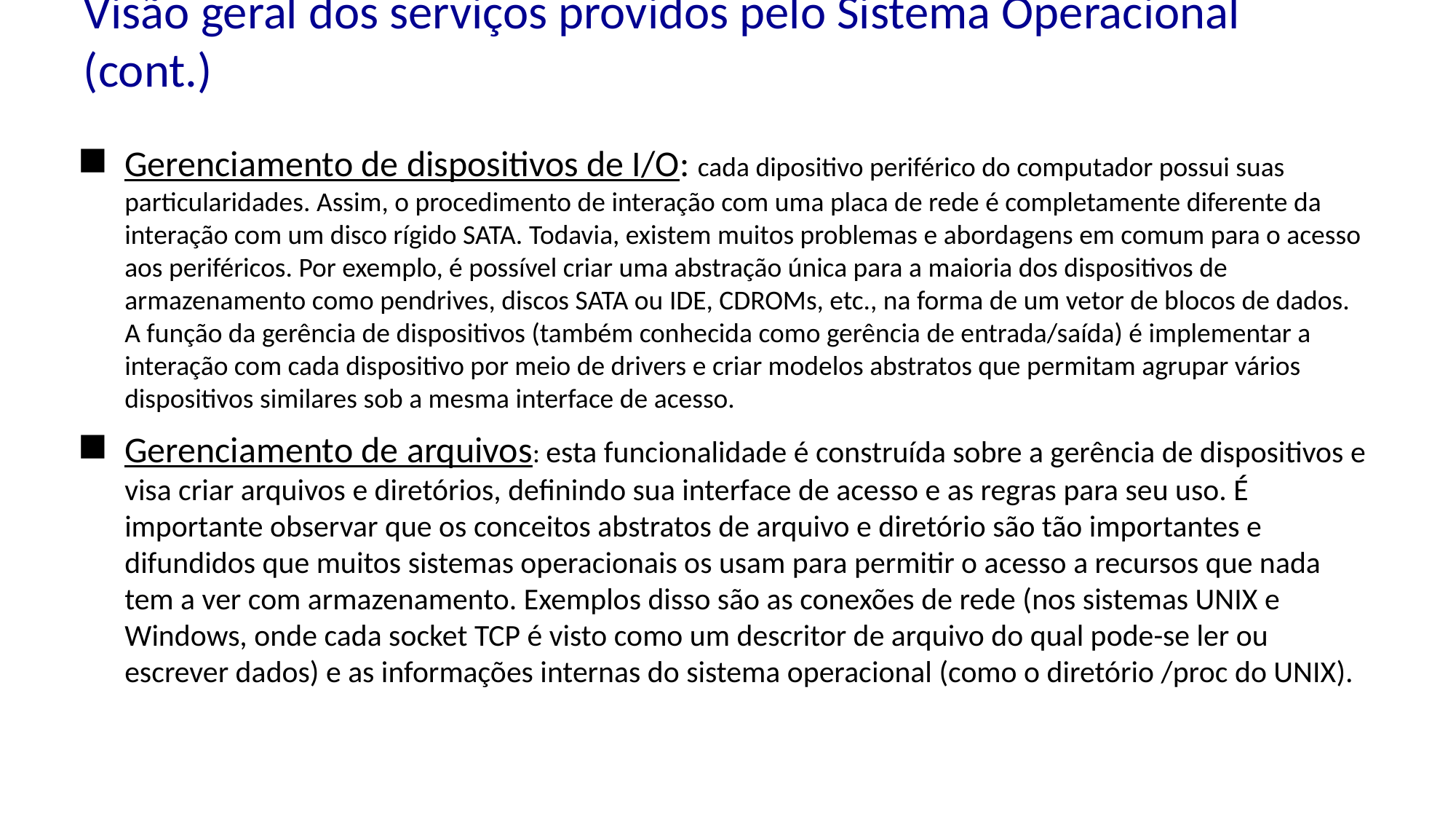

# Visão geral dos serviços providos pelo Sistema Operacional (cont.)
Gerenciamento de dispositivos de I/O: cada dipositivo periférico do computador possui suas particularidades. Assim, o procedimento de interação com uma placa de rede é completamente diferente da interação com um disco rígido SATA. Todavia, existem muitos problemas e abordagens em comum para o acesso aos periféricos. Por exemplo, é possível criar uma abstração única para a maioria dos dispositivos de armazenamento como pendrives, discos SATA ou IDE, CDROMs, etc., na forma de um vetor de blocos de dados. A função da gerência de dispositivos (também conhecida como gerência de entrada/saída) é implementar a interação com cada dispositivo por meio de drivers e criar modelos abstratos que permitam agrupar vários dispositivos similares sob a mesma interface de acesso.
Gerenciamento de arquivos: esta funcionalidade é construída sobre a gerência de dispositivos e visa criar arquivos e diretórios, definindo sua interface de acesso e as regras para seu uso. É importante observar que os conceitos abstratos de arquivo e diretório são tão importantes e difundidos que muitos sistemas operacionais os usam para permitir o acesso a recursos que nada tem a ver com armazenamento. Exemplos disso são as conexões de rede (nos sistemas UNIX e Windows, onde cada socket TCP é visto como um descritor de arquivo do qual pode-se ler ou escrever dados) e as informações internas do sistema operacional (como o diretório /proc do UNIX).